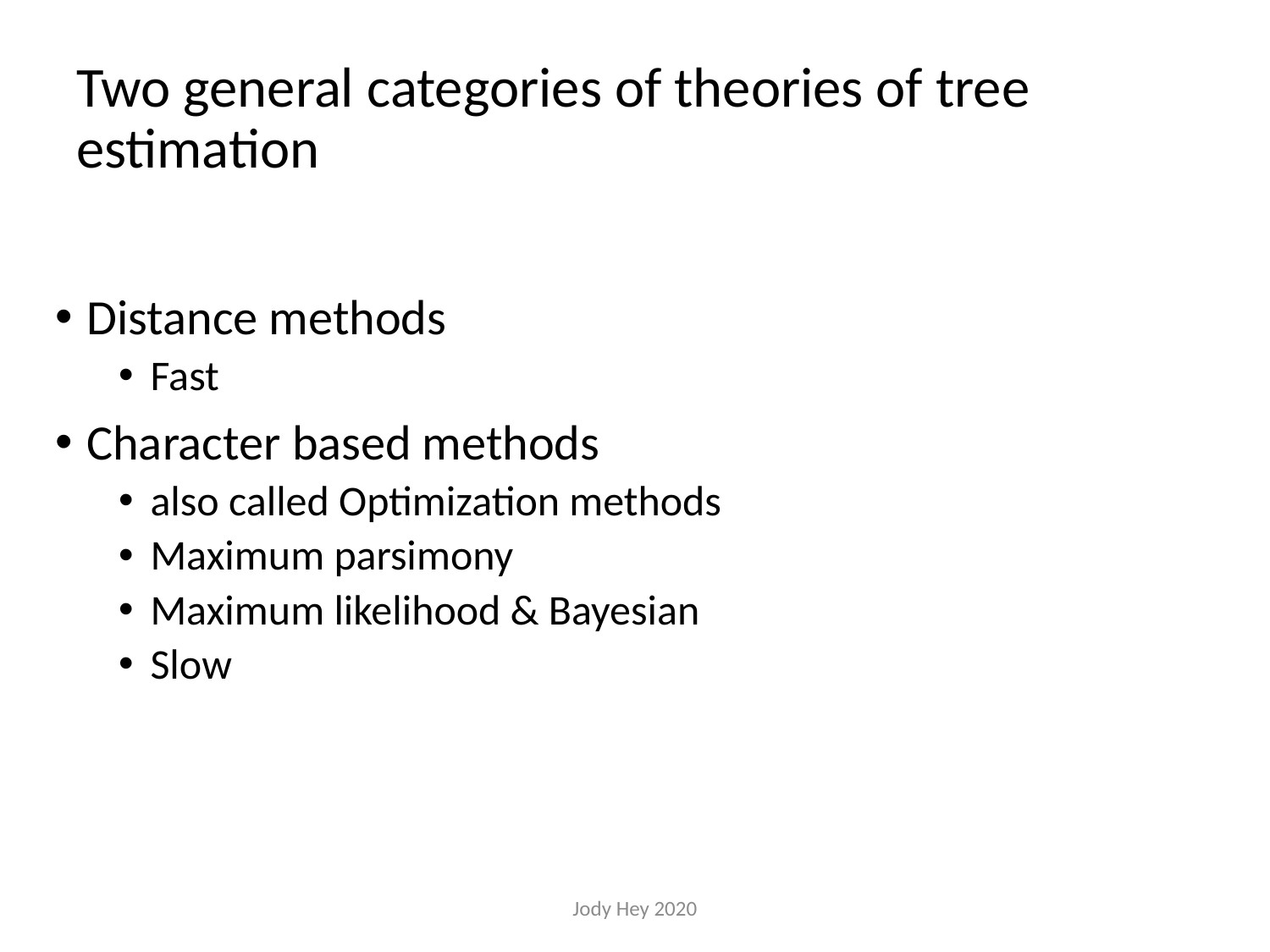

# Two general categories of theories of tree estimation
Distance methods
Fast
Character based methods
also called Optimization methods
Maximum parsimony
Maximum likelihood & Bayesian
Slow

Jody Hey 2020